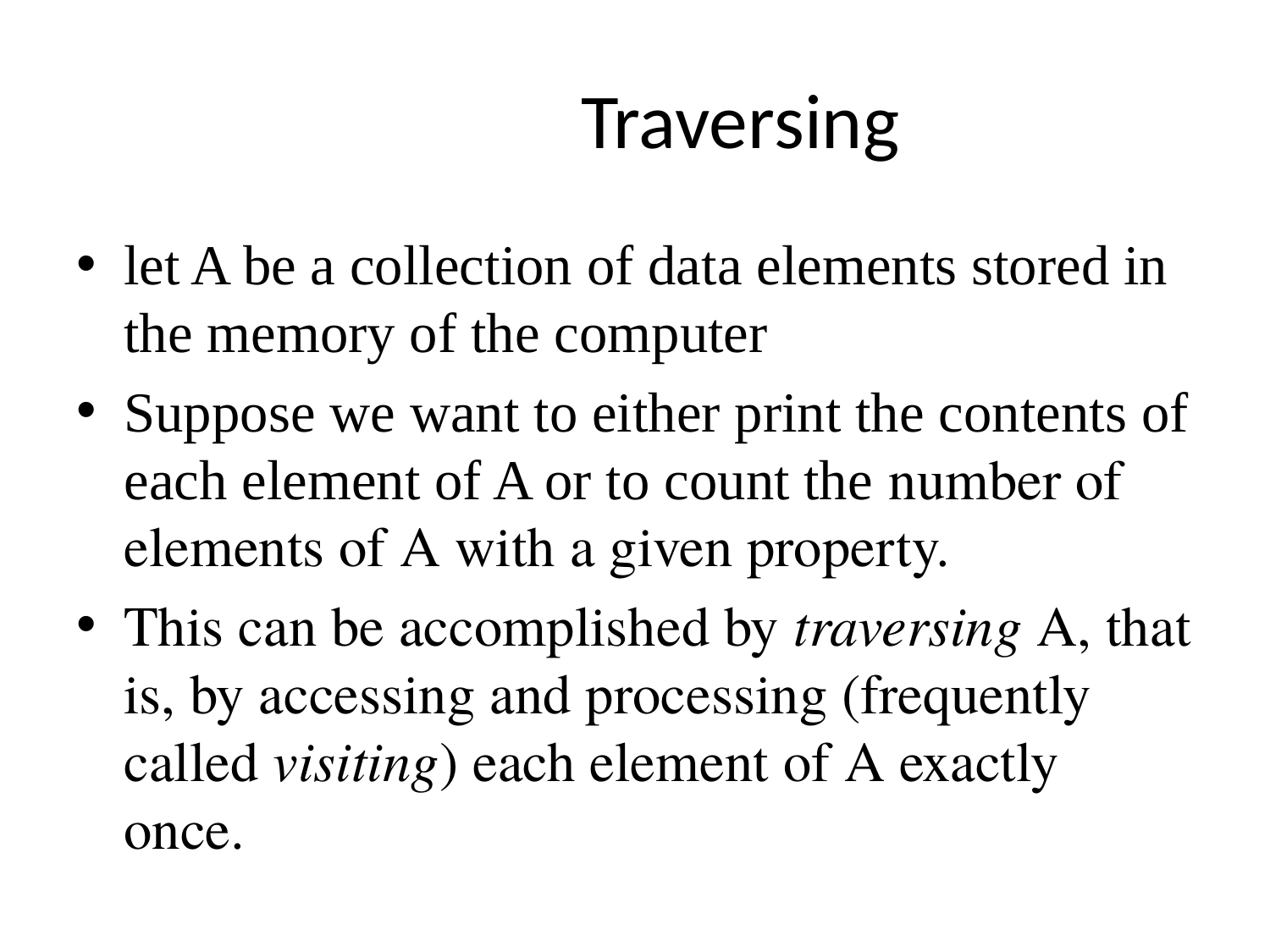

# Traversing
let A be a collection of data elements stored in the memory of the computer
Suppose we want to either print the contents of each element of A or to count the number of elements of A with a given property.
This can be accomplished by traversing A, that is, by accessing and processing (frequently called visiting) each element of A exactly once.